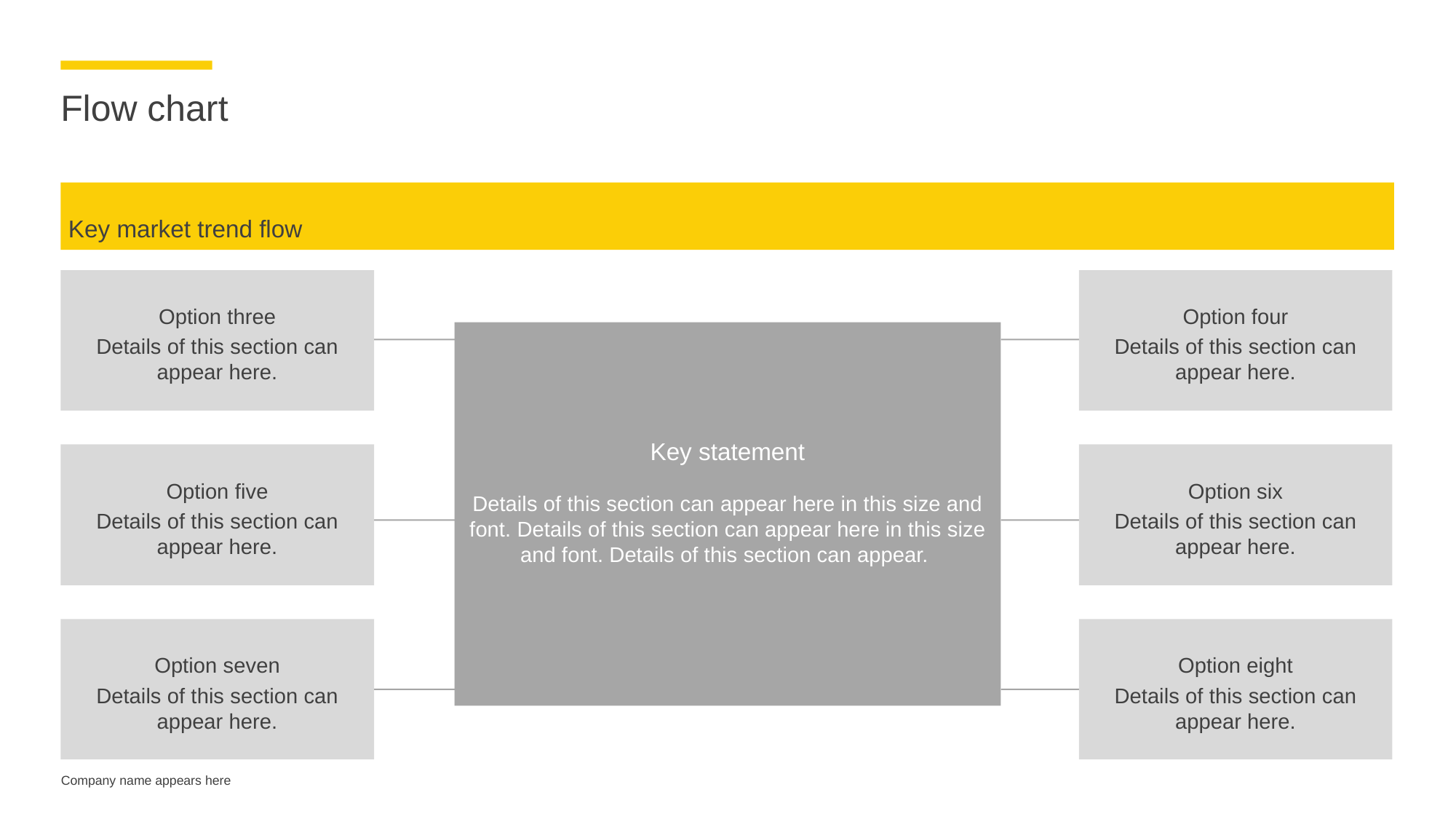

# Flow chart
Key market trend flow
Option three
Details of this section can appear here.
Option four
Details of this section can appear here.
Key statement

Details of this section can appear here in this size and font. Details of this section can appear here in this size and font. Details of this section can appear.

Option five
Details of this section can appear here.
Option six
Details of this section can appear here.

Option seven
Details of this section can appear here.
Option eight
Details of this section can appear here.